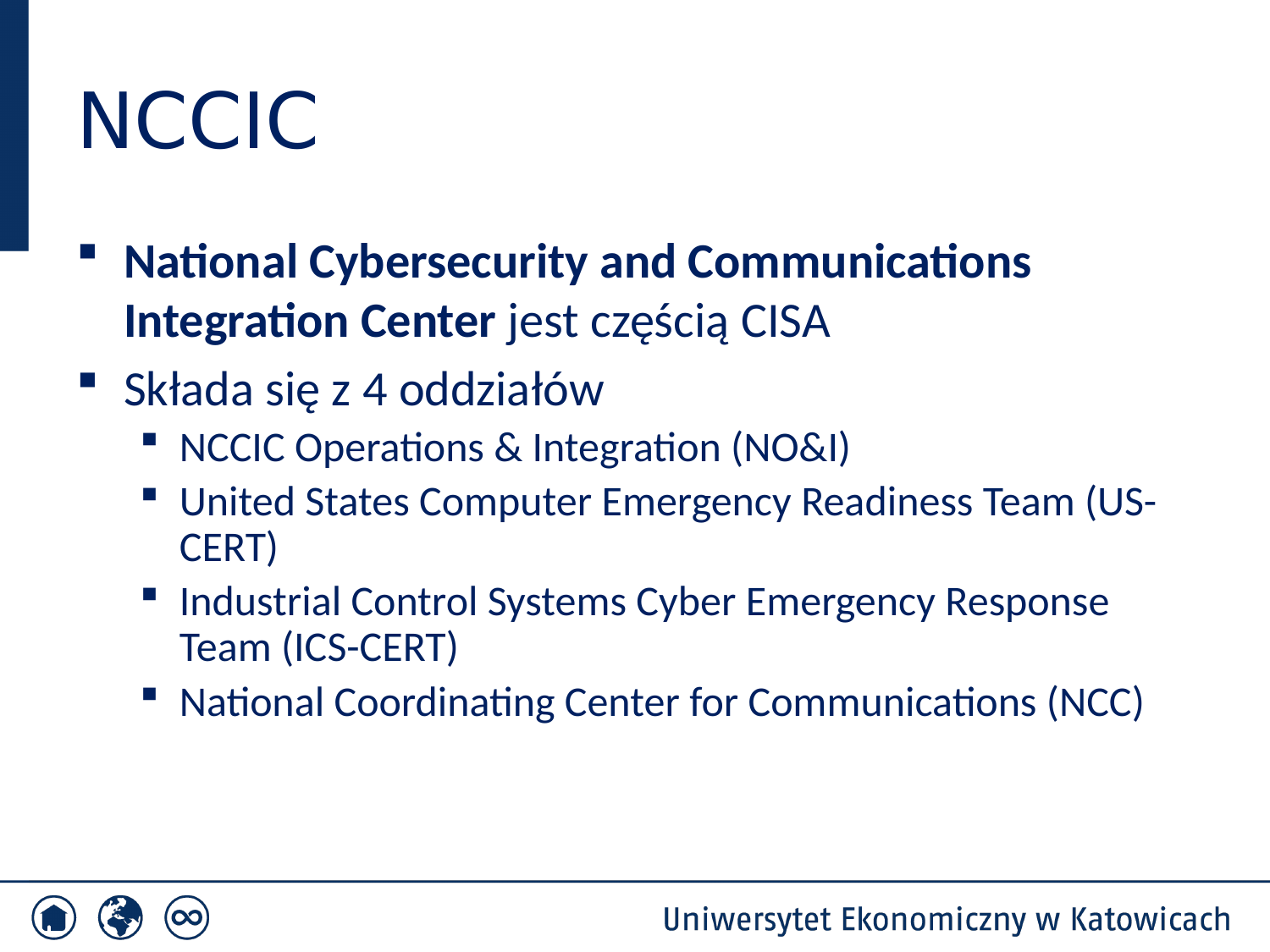

# NCCIC
National Cybersecurity and Communications Integration Center jest częścią CISA
Składa się z 4 oddziałów
NCCIC Operations & Integration (NO&I)
United States Computer Emergency Readiness Team (US-CERT)
Industrial Control Systems Cyber Emergency Response Team (ICS-CERT)
National Coordinating Center for Communications (NCC)